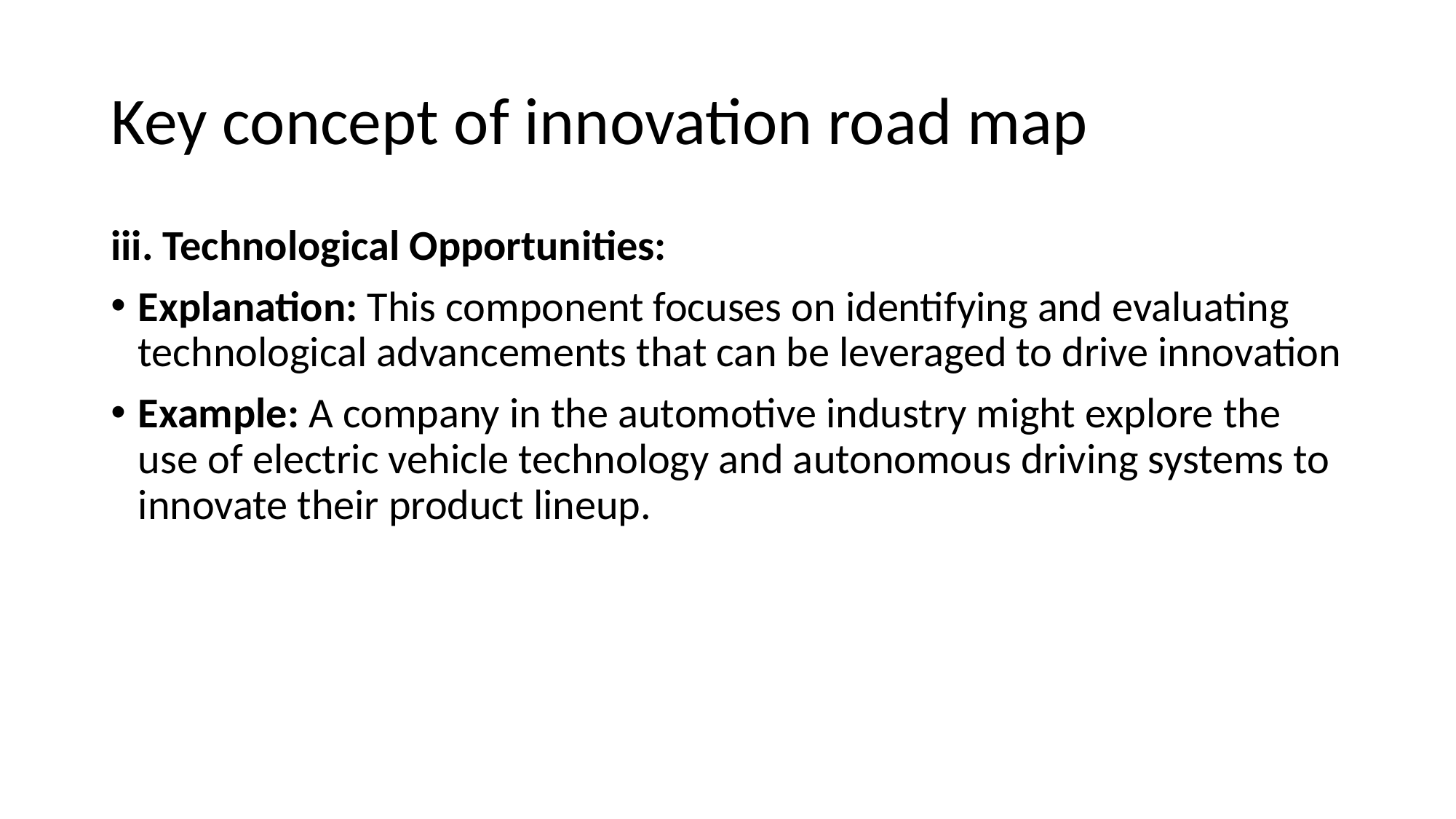

# Key concept of innovation road map
iii. Technological Opportunities:
Explanation: This component focuses on identifying and evaluating technological advancements that can be leveraged to drive innovation
Example: A company in the automotive industry might explore the use of electric vehicle technology and autonomous driving systems to innovate their product lineup.